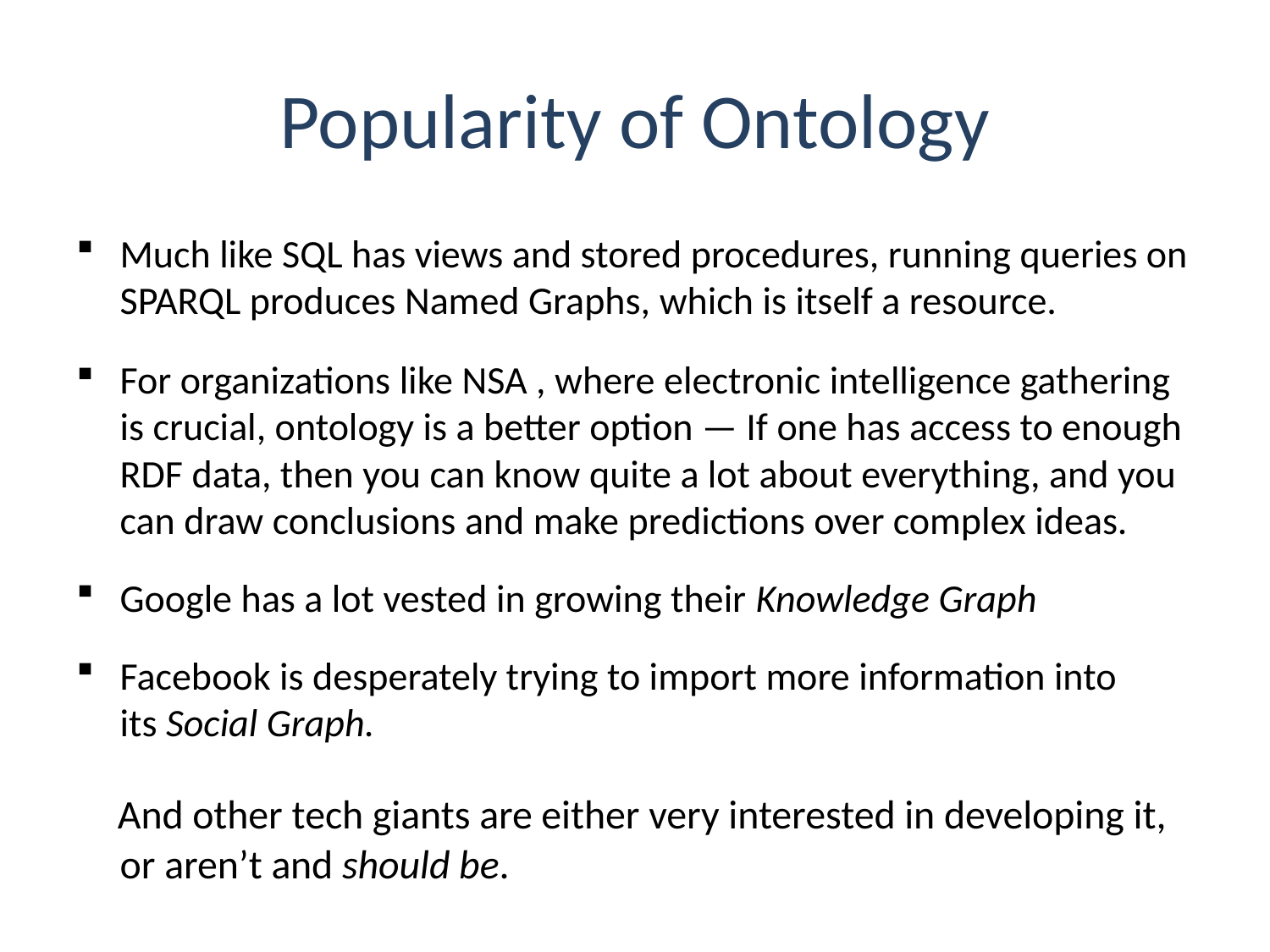

# Popularity of Ontology
Much like SQL has views and stored procedures, running queries on SPARQL produces Named Graphs, which is itself a resource.

For organizations like NSA , where electronic intelligence gathering is crucial, ontology is a better option — If one has access to enough RDF data, then you can know quite a lot about everything, and you can draw conclusions and make predictions over complex ideas.

Google has a lot vested in growing their Knowledge Graph

Facebook is desperately trying to import more information into its Social Graph.

    And other tech giants are either very interested in developing it, or aren’t and should be.